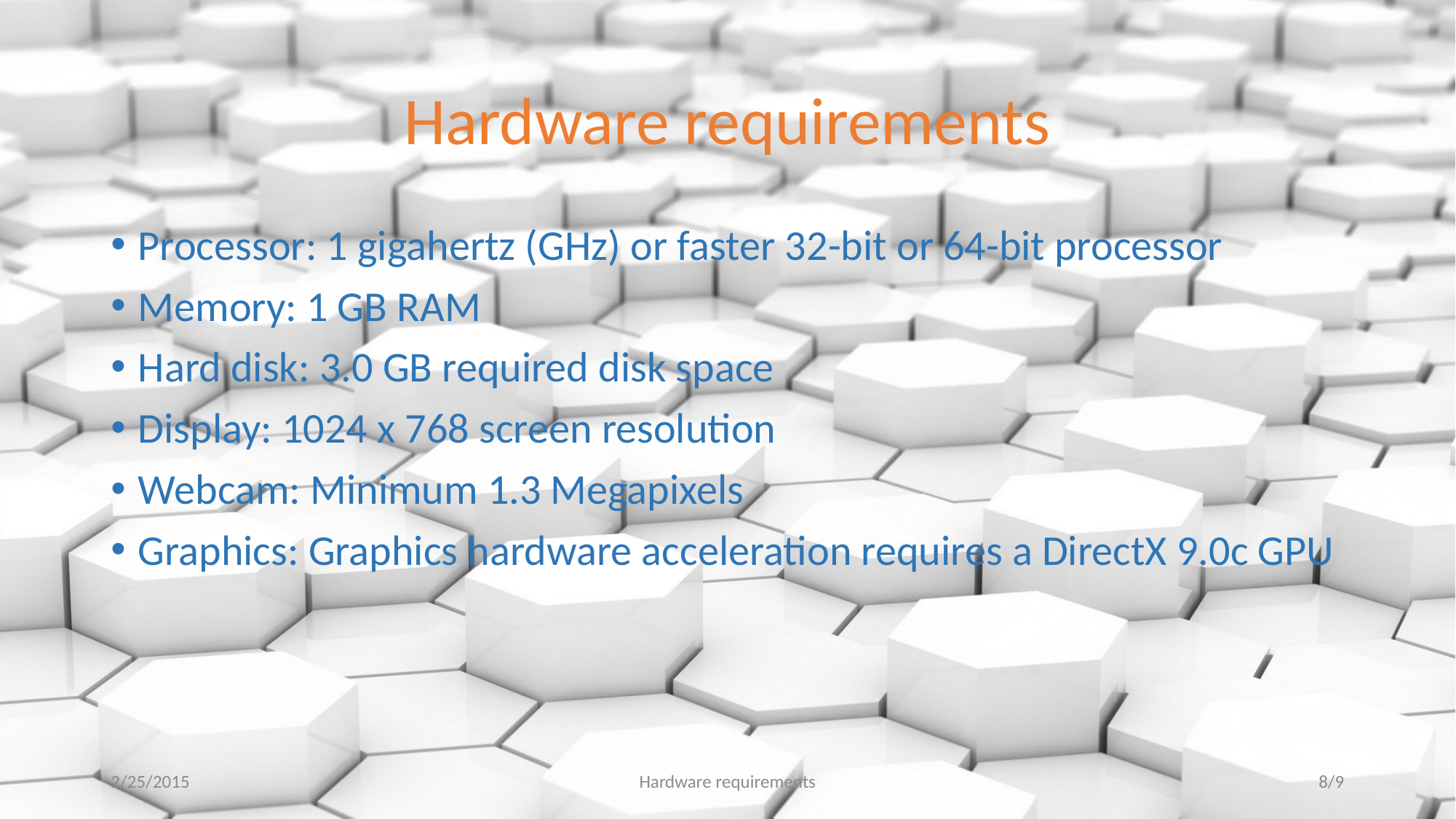

# Hardware requirements
Processor: 1 gigahertz (GHz) or faster 32-bit or 64-bit processor
Memory: 1 GB RAM
Hard disk: 3.0 GB required disk space
Display: 1024 x 768 screen resolution
Webcam: Minimum 1.3 Megapixels
Graphics: Graphics hardware acceleration requires a DirectX 9.0c GPU
2/25/2015
Hardware requirements
8/9